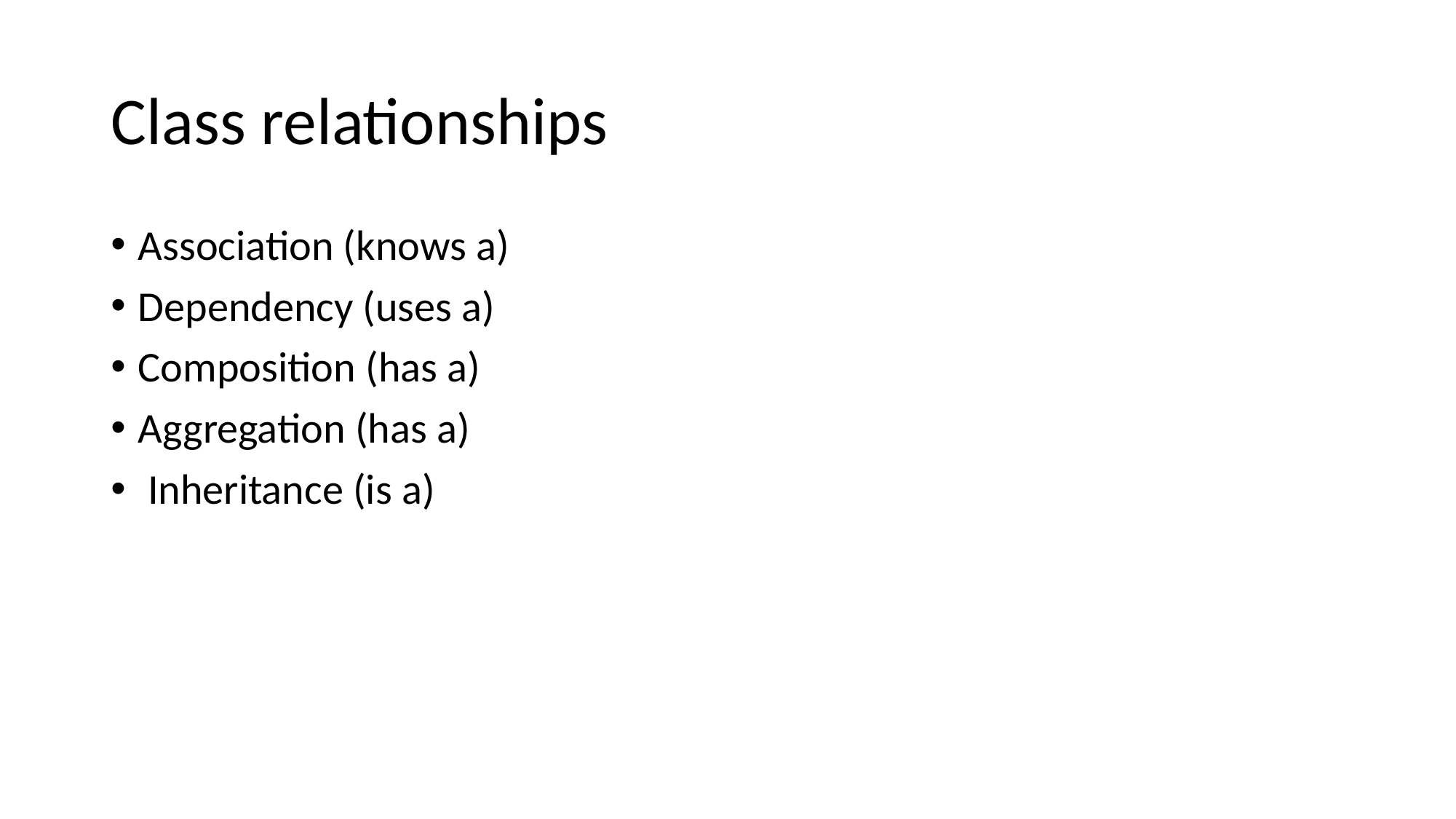

# Class relationships
Association (knows a)
Dependency (uses a)
Composition (has a)
Aggregation (has a)
 Inheritance (is a)